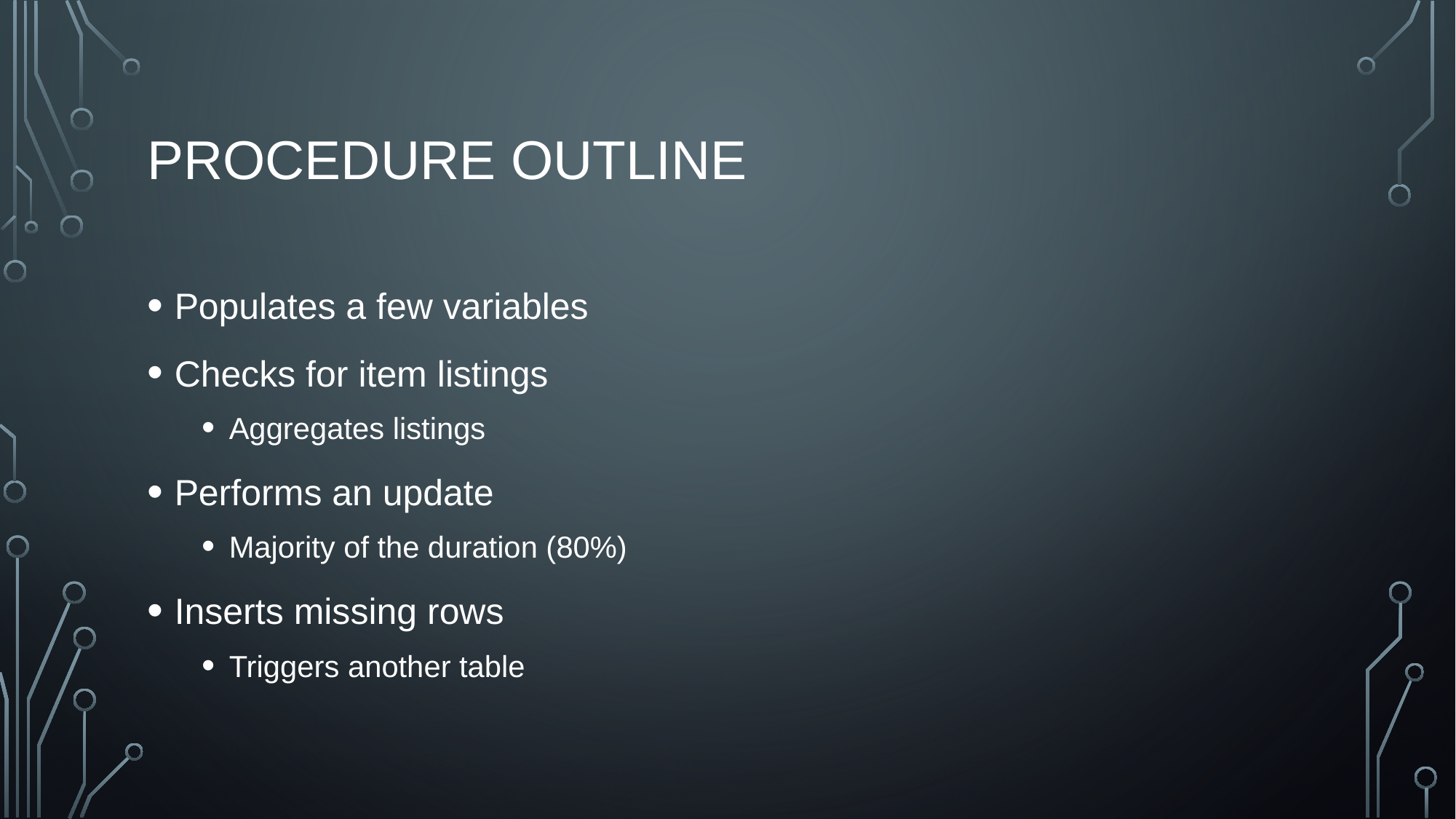

# Procedure outline
Populates a few variables
Checks for item listings
Aggregates listings
Performs an update
Majority of the duration (80%)
Inserts missing rows
Triggers another table